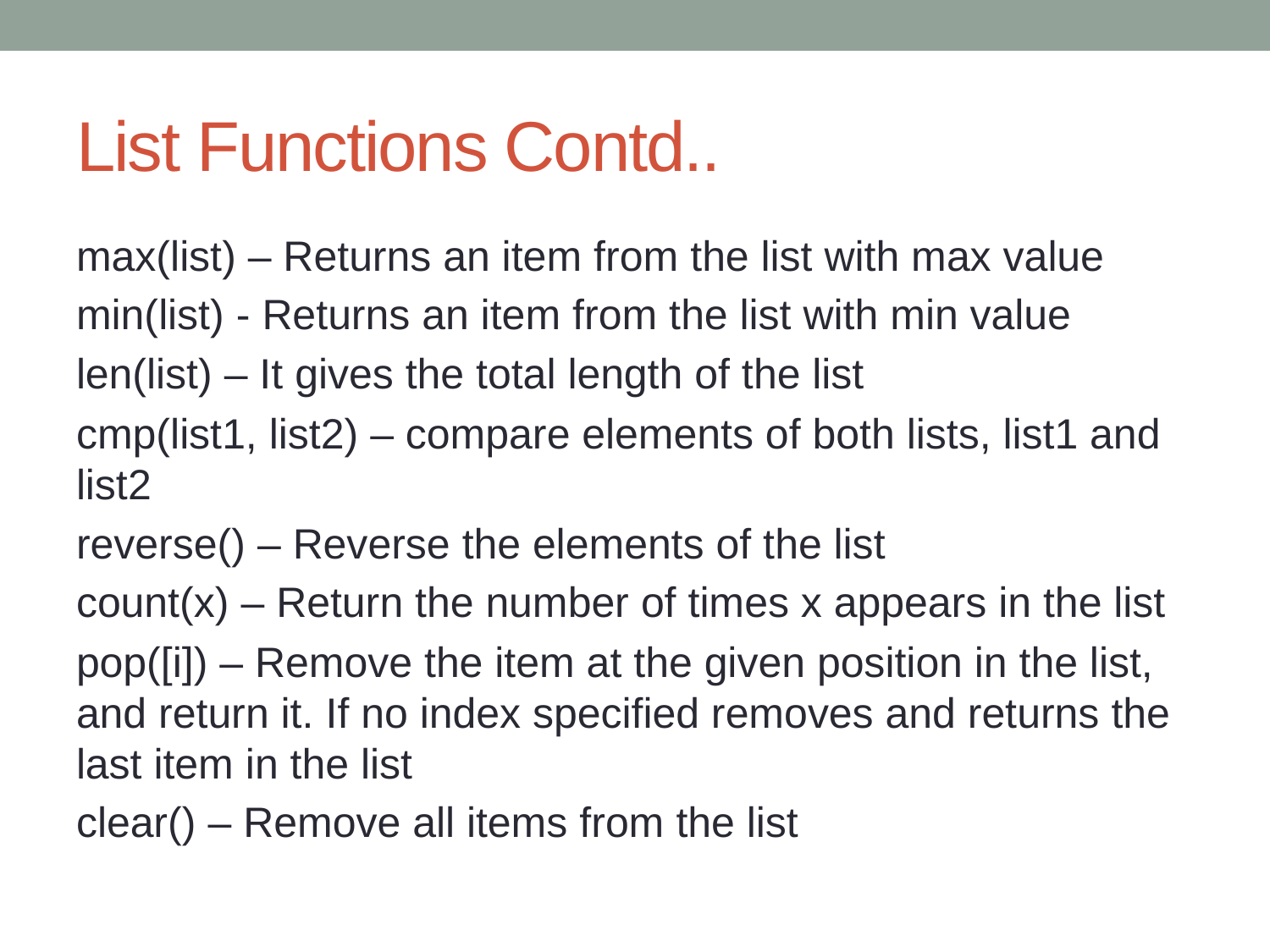

# List Functions Contd..
max(list) – Returns an item from the list with max value
min(list) - Returns an item from the list with min value
len(list) – It gives the total length of the list
cmp(list1, list2) – compare elements of both lists, list1 and list2
reverse() – Reverse the elements of the list
count(x) – Return the number of times x appears in the list
pop([i]) – Remove the item at the given position in the list, and return it. If no index specified removes and returns the last item in the list
clear() – Remove all items from the list